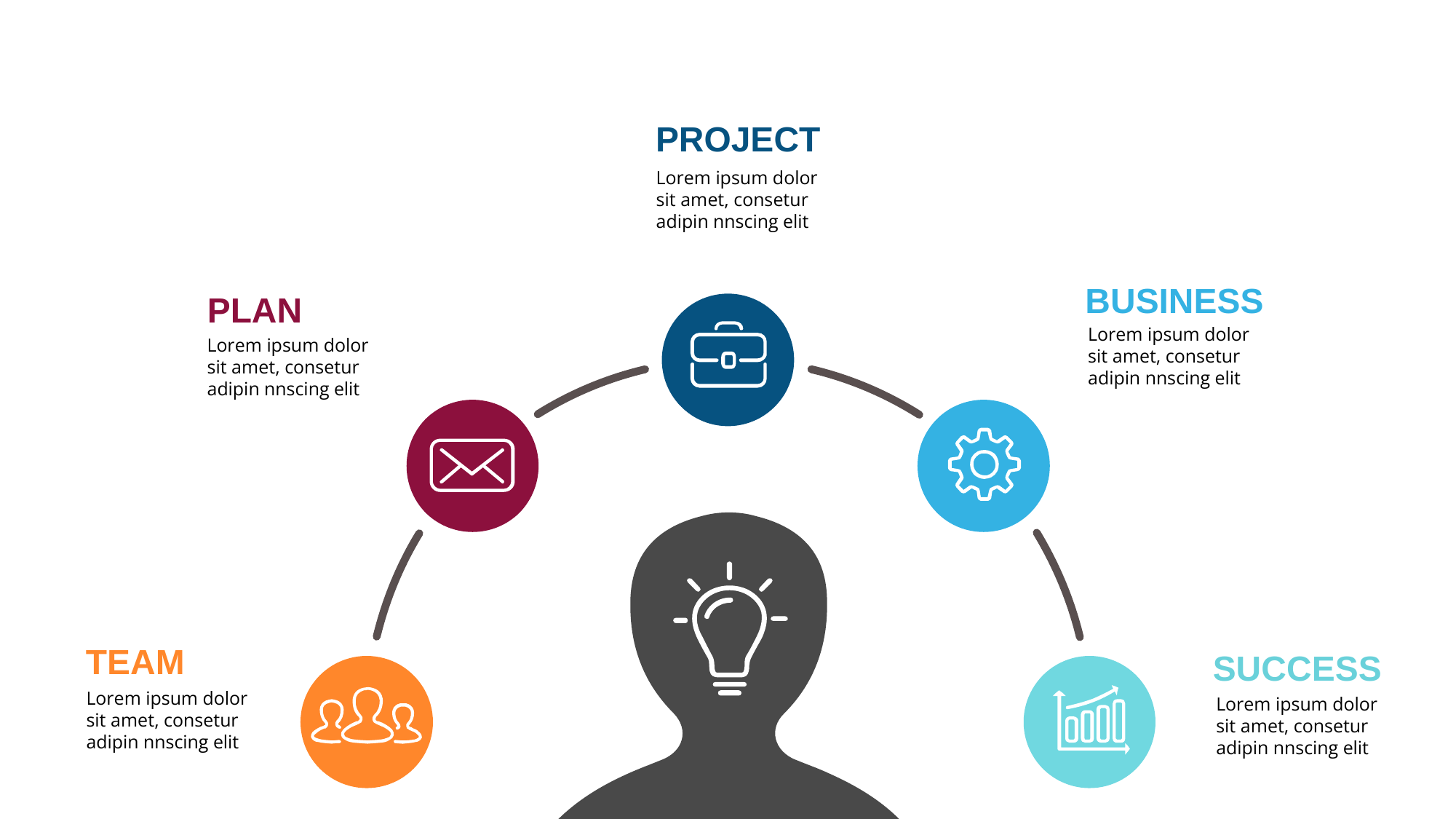

PROJECT
Lorem ipsum dolor sit amet, consetur adipin nnscing elit
BUSINESS
PLAN

Lorem ipsum dolor sit amet, consetur adipin nnscing elit

Lorem ipsum dolor sit amet, consetur adipin nnscing elit

TEAM
SUCCESS

Lorem ipsum dolor sit amet, consetur adipin nnscing elit

Lorem ipsum dolor sit amet, consetur adipin nnscing elit